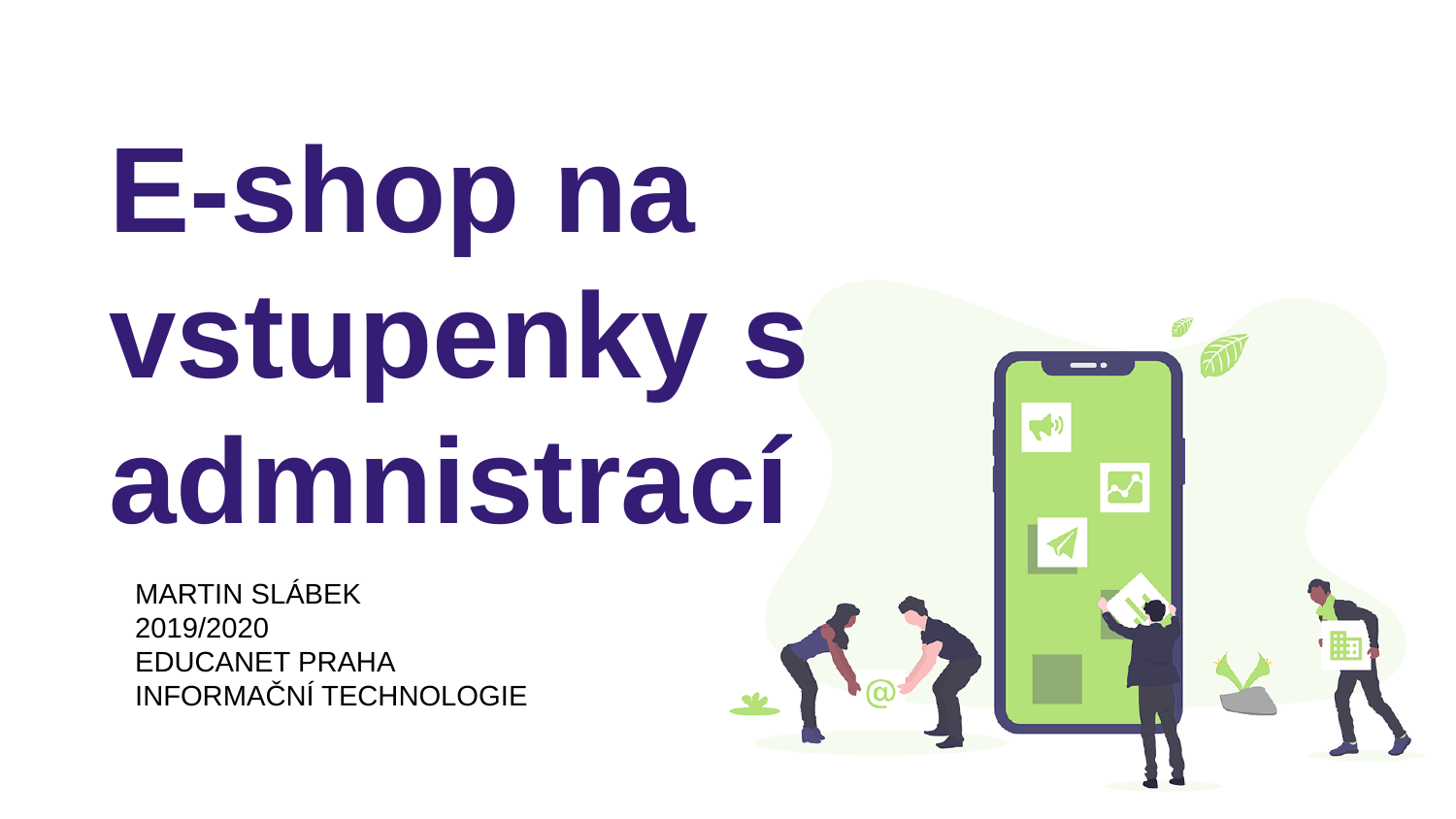

# E-shop na vstupenky s admnistrací
MARTIN SLÁBEK
2019/2020
EDUCANET PRAHA
INFORMAČNÍ TECHNOLOGIE